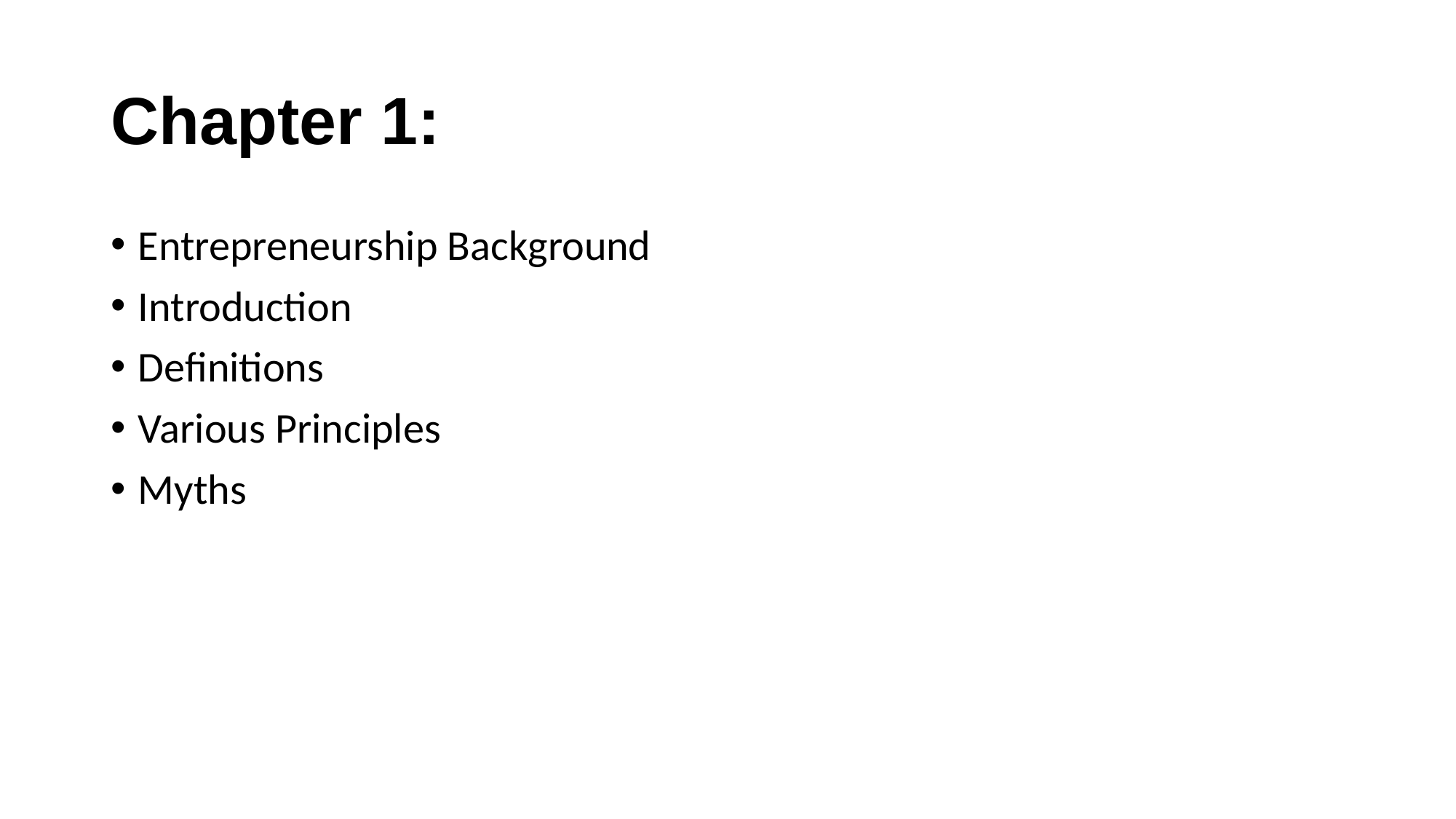

# Chapter 1:
Entrepreneurship Background
Introduction
Definitions
Various Principles
Myths